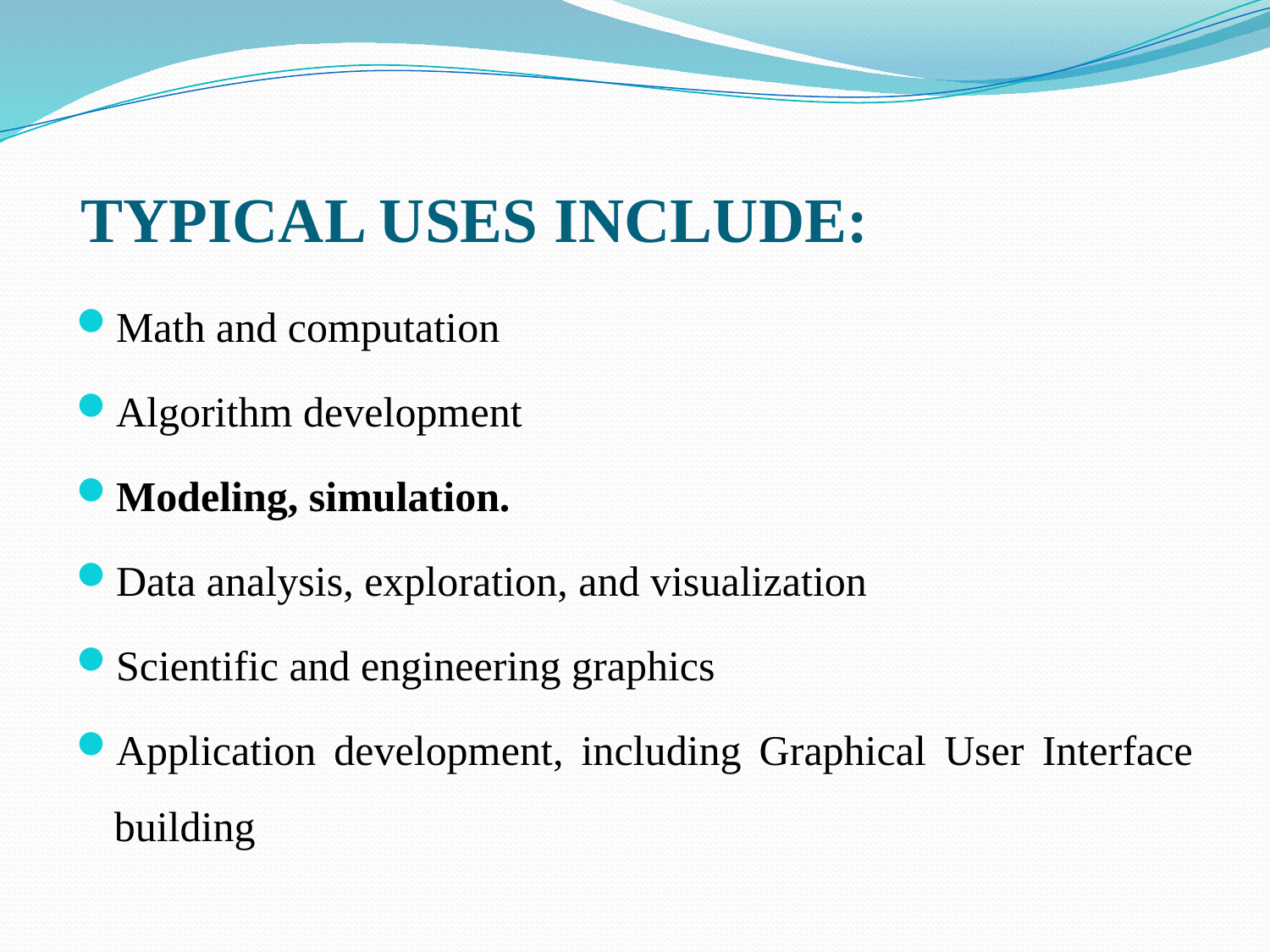

# TYPICAL USES INCLUDE:
Math and computation
Algorithm development
Modeling, simulation.
Data analysis, exploration, and visualization
Scientific and engineering graphics
Application development, including Graphical User Interface building